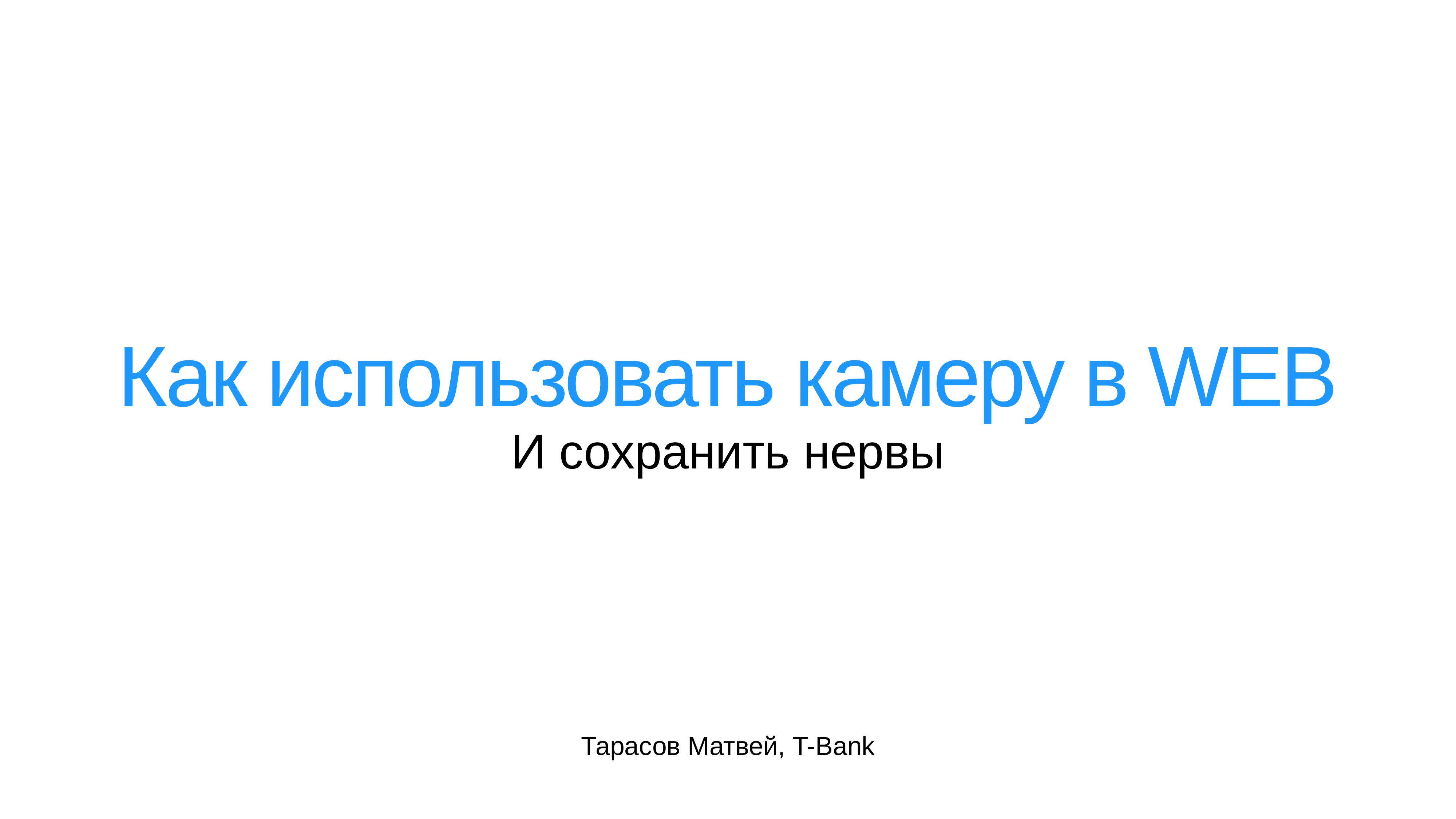

# Как использовать камеру в WEB
И сохранить нервы
Тарасов Матвей, T-Bank